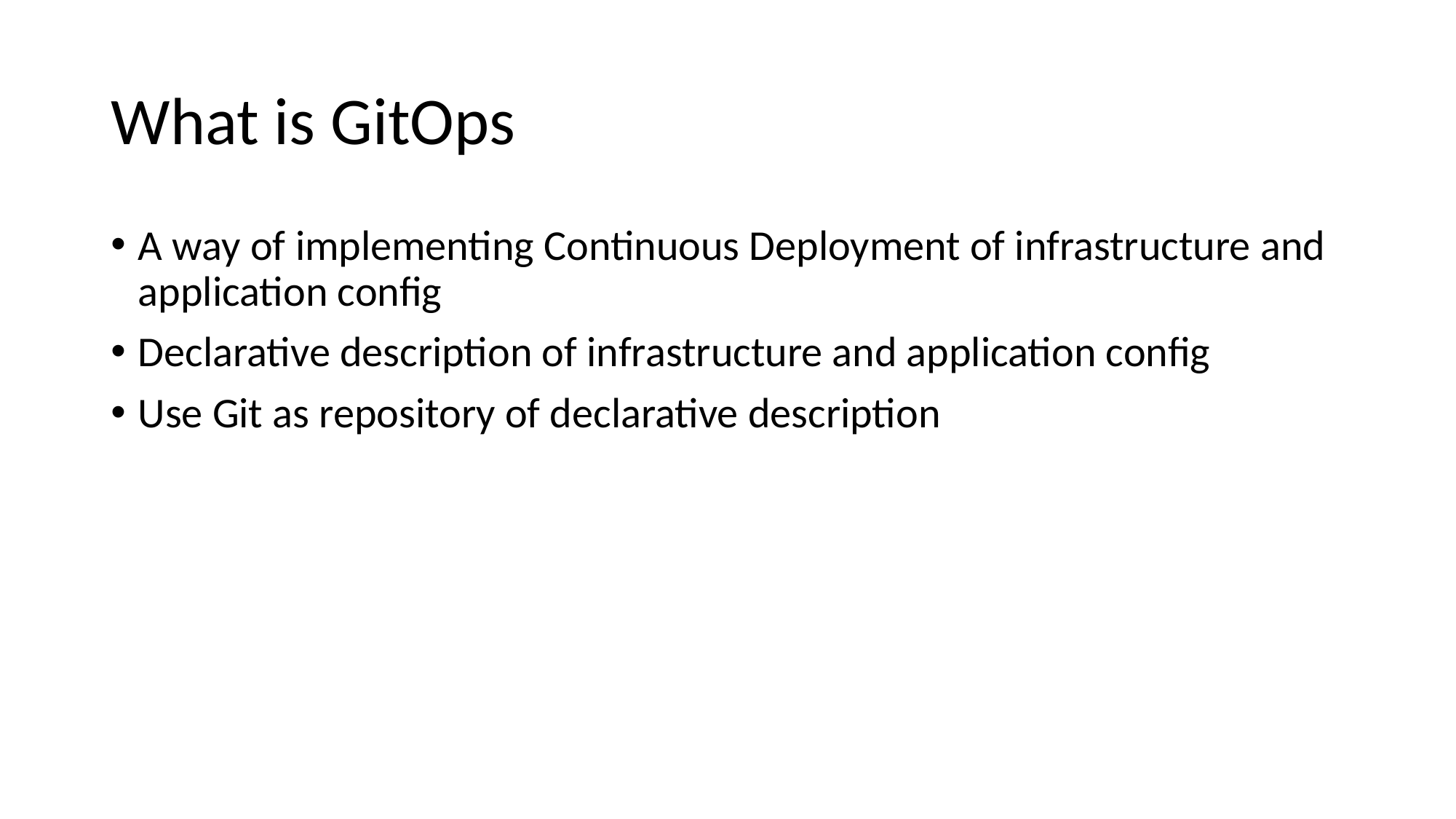

# What is GitOps
A way of implementing Continuous Deployment of infrastructure and application config
Declarative description of infrastructure and application config
Use Git as repository of declarative description